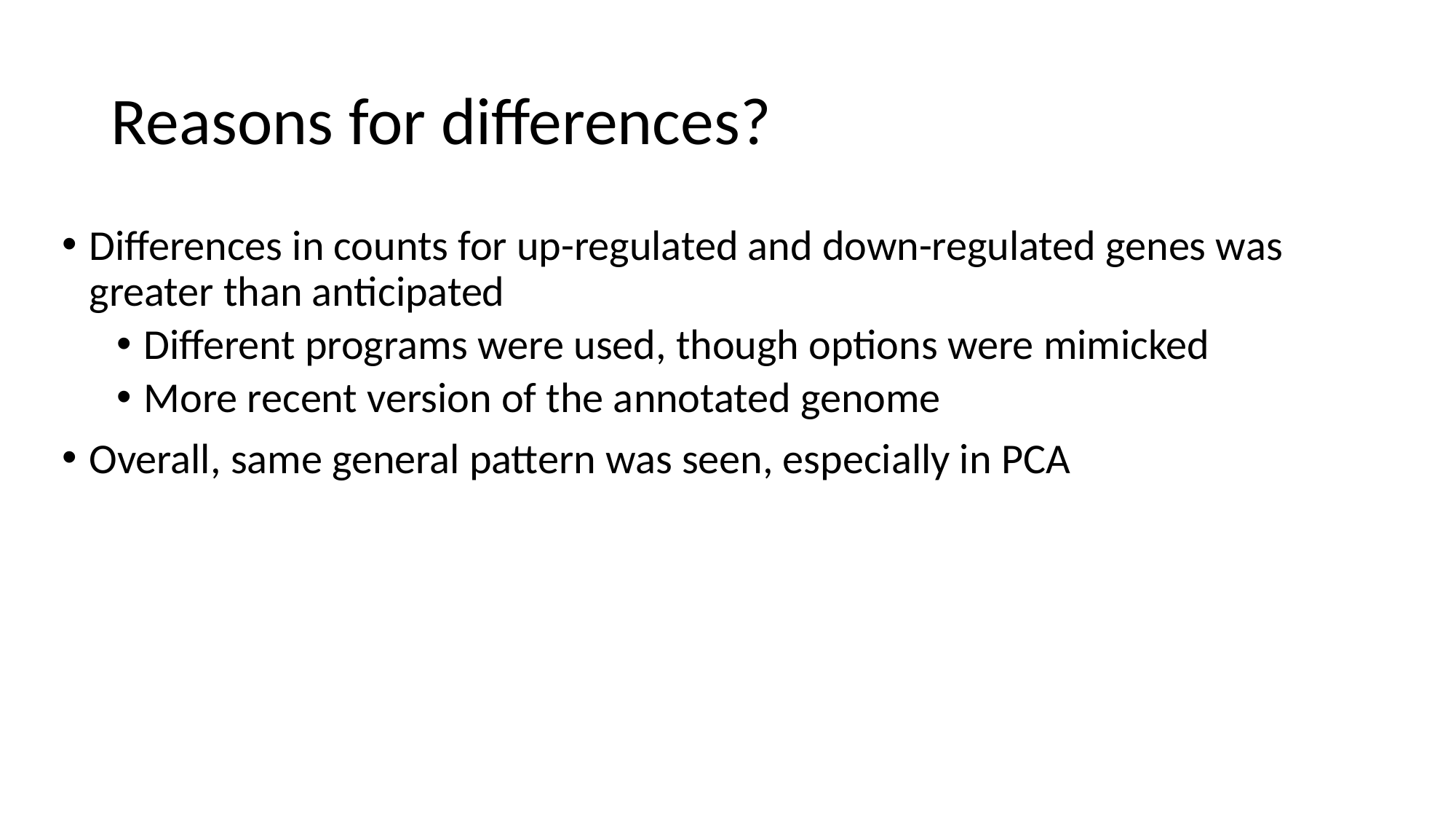

# Reasons for differences?
Differences in counts for up-regulated and down-regulated genes was greater than anticipated
Different programs were used, though options were mimicked
More recent version of the annotated genome
Overall, same general pattern was seen, especially in PCA